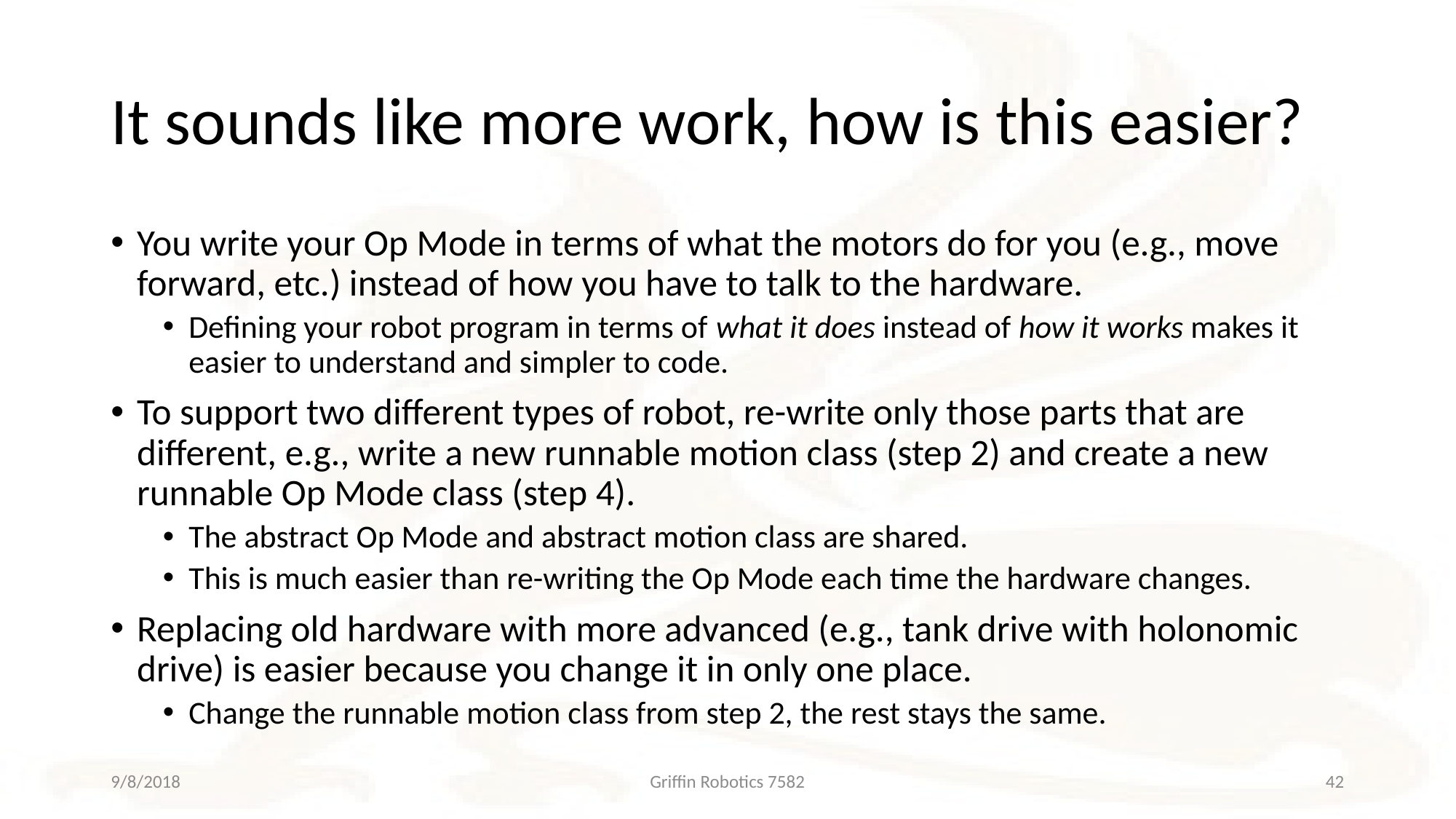

# It sounds like more work, how is this easier?
You write your Op Mode in terms of what the motors do for you (e.g., move forward, etc.) instead of how you have to talk to the hardware.
Defining your robot program in terms of what it does instead of how it works makes it easier to understand and simpler to code.
To support two different types of robot, re-write only those parts that are different, e.g., write a new runnable motion class (step 2) and create a new runnable Op Mode class (step 4).
The abstract Op Mode and abstract motion class are shared.
This is much easier than re-writing the Op Mode each time the hardware changes.
Replacing old hardware with more advanced (e.g., tank drive with holonomic drive) is easier because you change it in only one place.
Change the runnable motion class from step 2, the rest stays the same.
9/8/2018
Griffin Robotics 7582
42